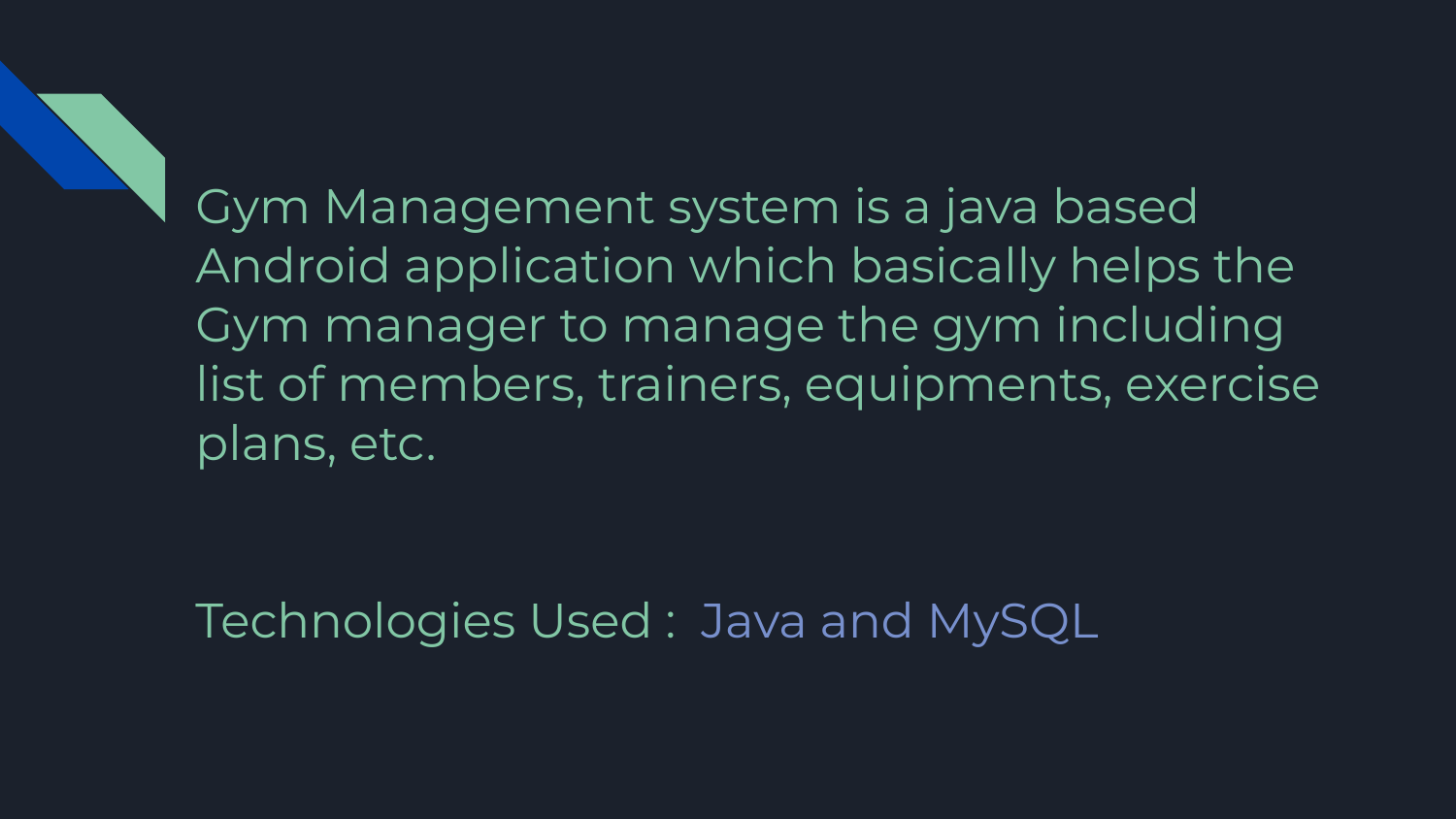

# Gym Management system is a java based Android application which basically helps the Gym manager to manage the gym including list of members, trainers, equipments, exercise plans, etc.

Technologies Used :  Java and MySQL